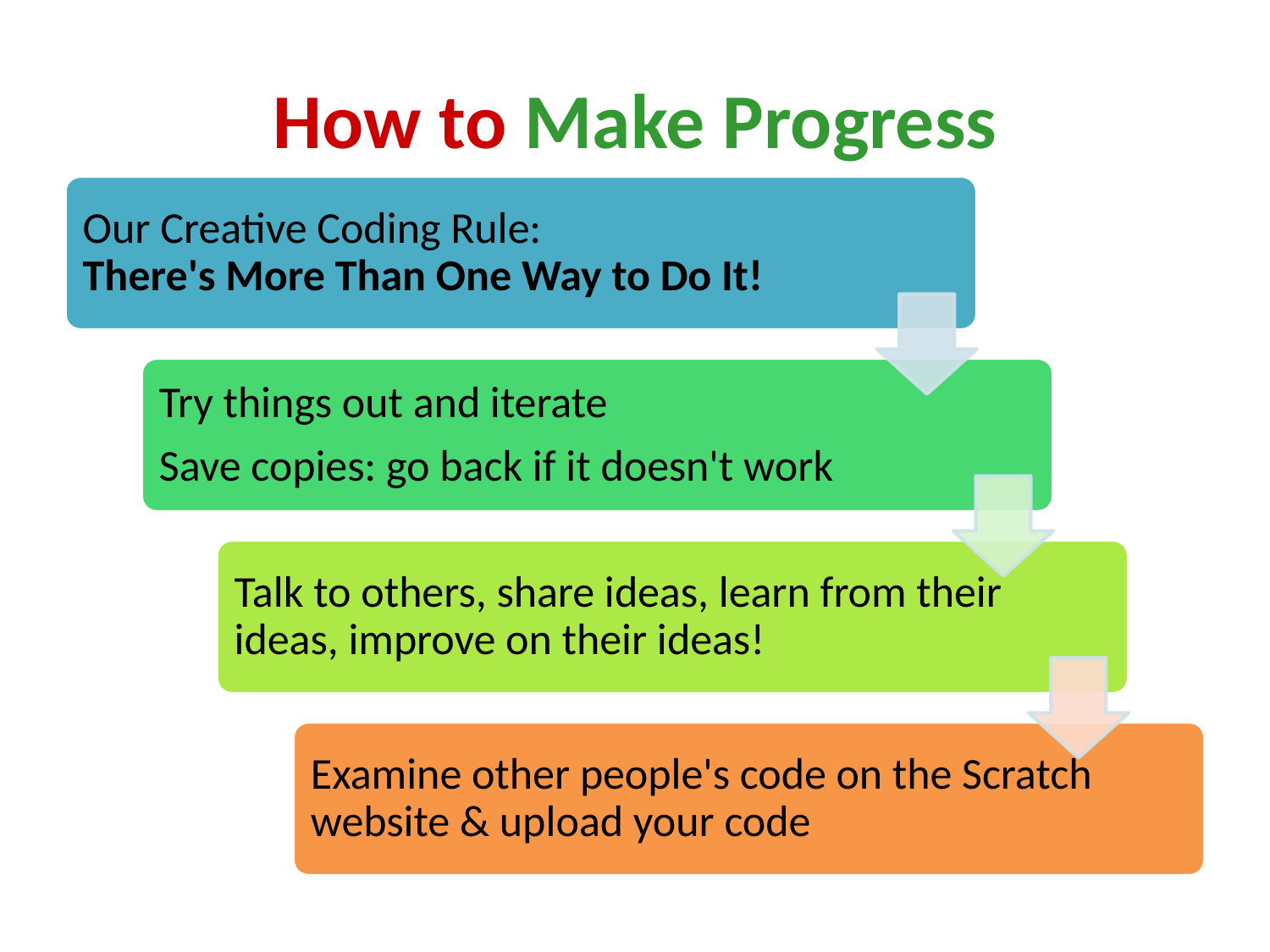

# How to Make Progress
Our Creative Coding Rule:
There's More Than One Way to Do It!
Try things out and iterate
Save copies: go back if it doesn't work
Talk to others, share ideas, learn from their ideas, improve on their ideas!
Examine other people's code on the Scratch website & upload your code